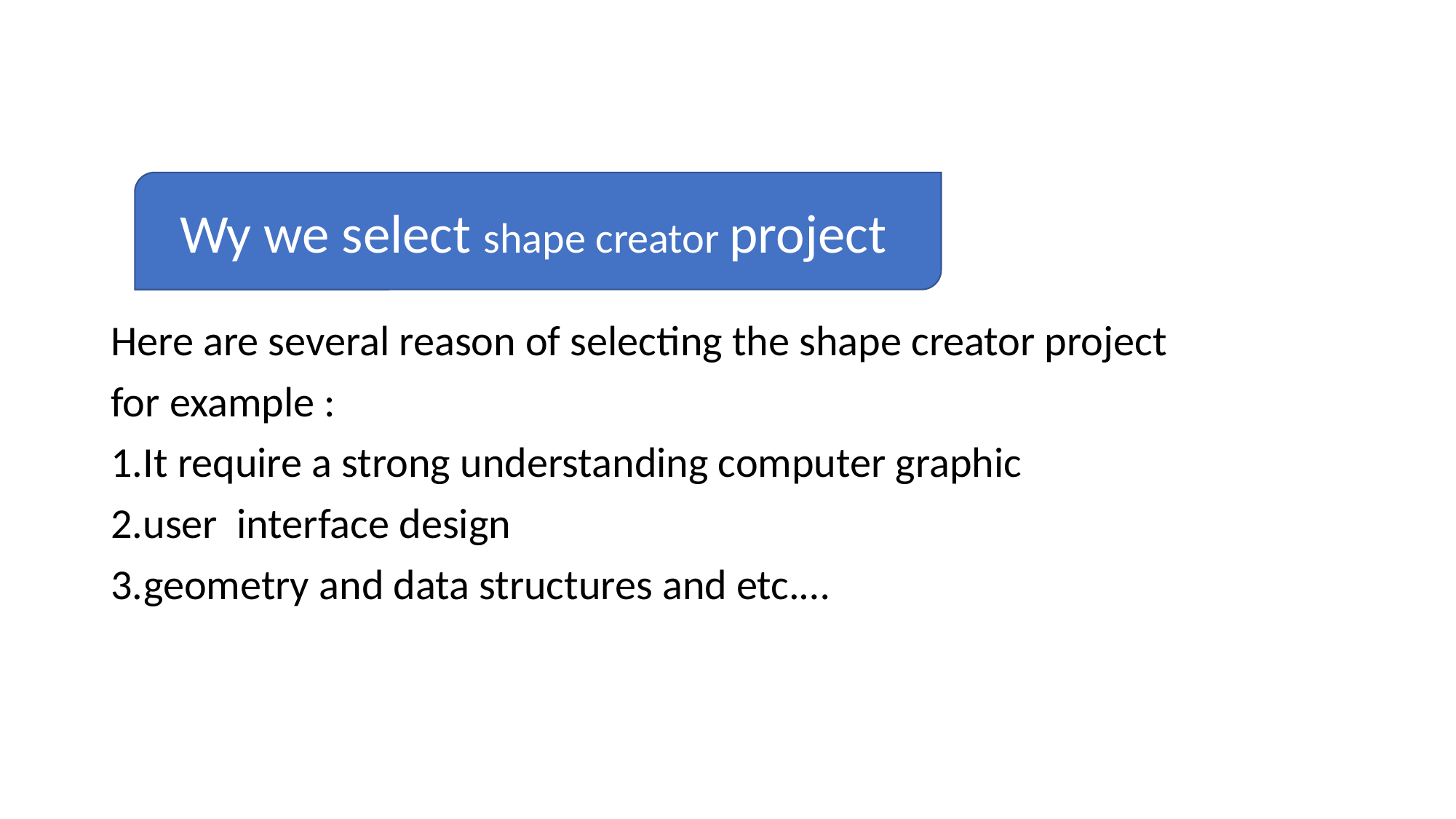

Wy we select shape creator project
Here are several reason of selecting the shape creator project
for example :
1.It require a strong understanding computer graphic
2.user  interface design
3.geometry and data structures and etc.…